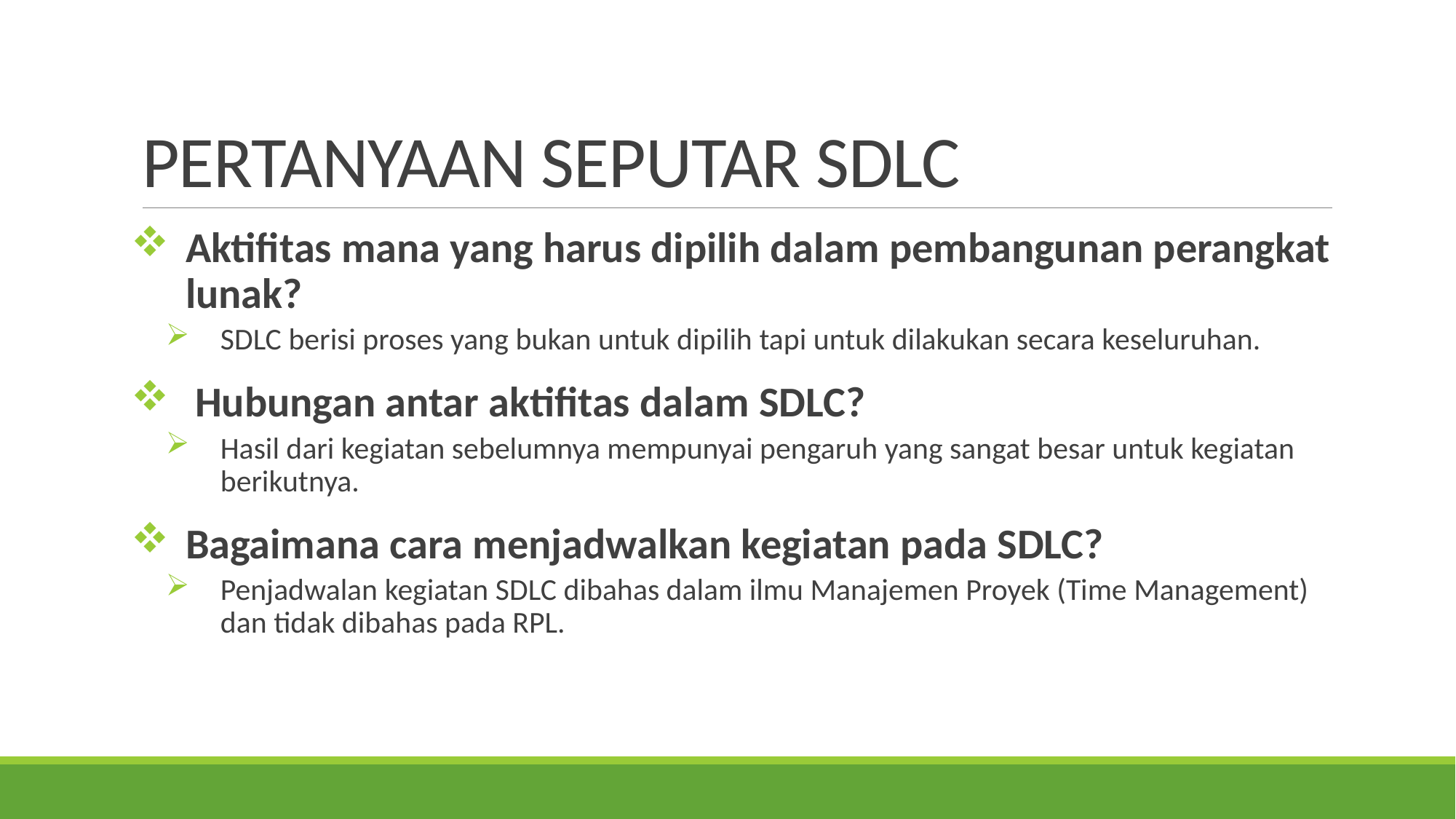

# PERTANYAAN SEPUTAR SDLC
Aktifitas mana yang harus dipilih dalam pembangunan perangkat lunak?
SDLC berisi proses yang bukan untuk dipilih tapi untuk dilakukan secara keseluruhan.
 Hubungan antar aktifitas dalam SDLC?
Hasil dari kegiatan sebelumnya mempunyai pengaruh yang sangat besar untuk kegiatan berikutnya.
Bagaimana cara menjadwalkan kegiatan pada SDLC?
Penjadwalan kegiatan SDLC dibahas dalam ilmu Manajemen Proyek (Time Management) dan tidak dibahas pada RPL.